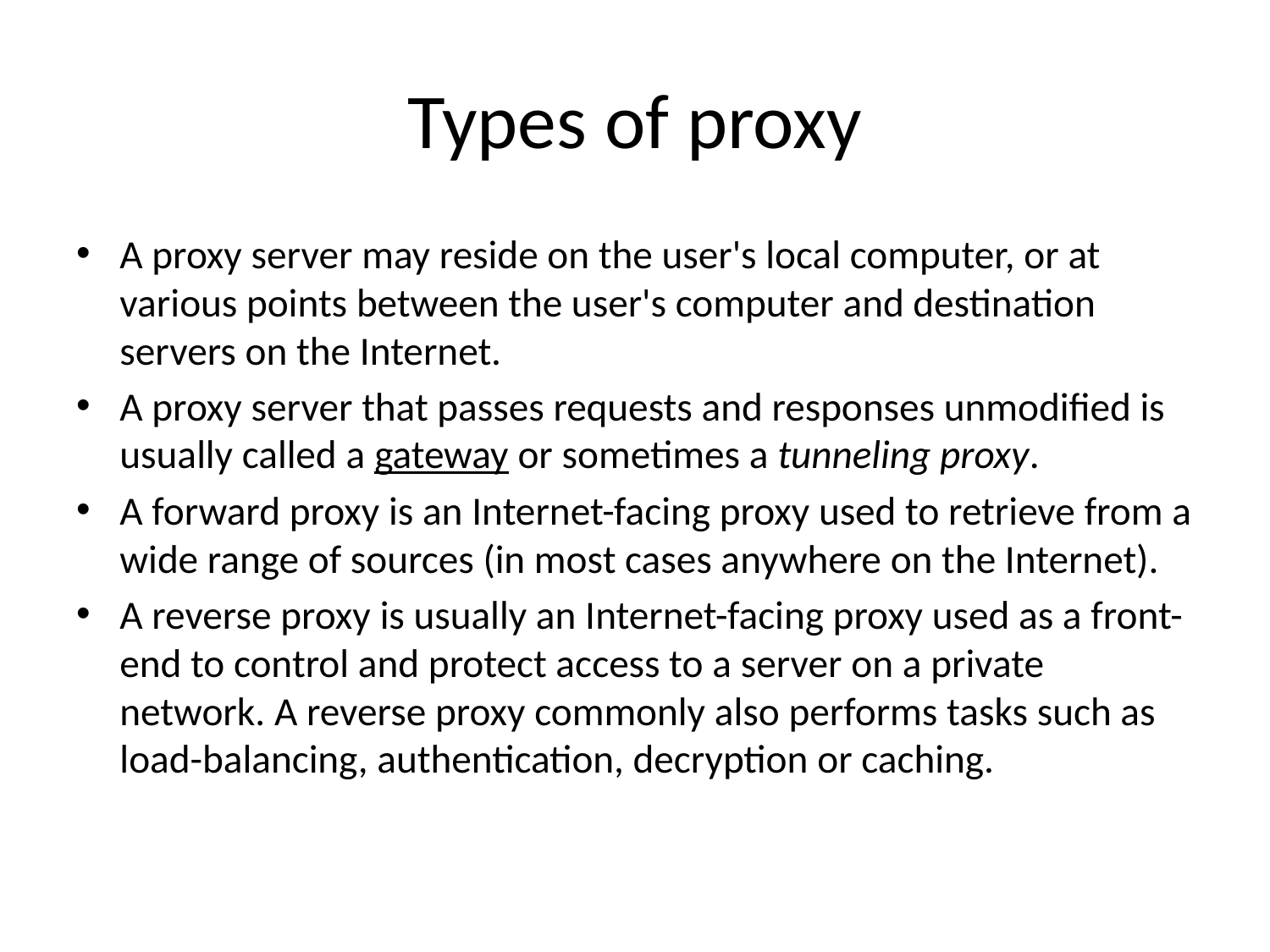

# Types of proxy
A proxy server may reside on the user's local computer, or at various points between the user's computer and destination servers on the Internet.
A proxy server that passes requests and responses unmodified is usually called a gateway or sometimes a tunneling proxy.
A forward proxy is an Internet-facing proxy used to retrieve from a wide range of sources (in most cases anywhere on the Internet).
A reverse proxy is usually an Internet-facing proxy used as a front-end to control and protect access to a server on a private network. A reverse proxy commonly also performs tasks such as load-balancing, authentication, decryption or caching.